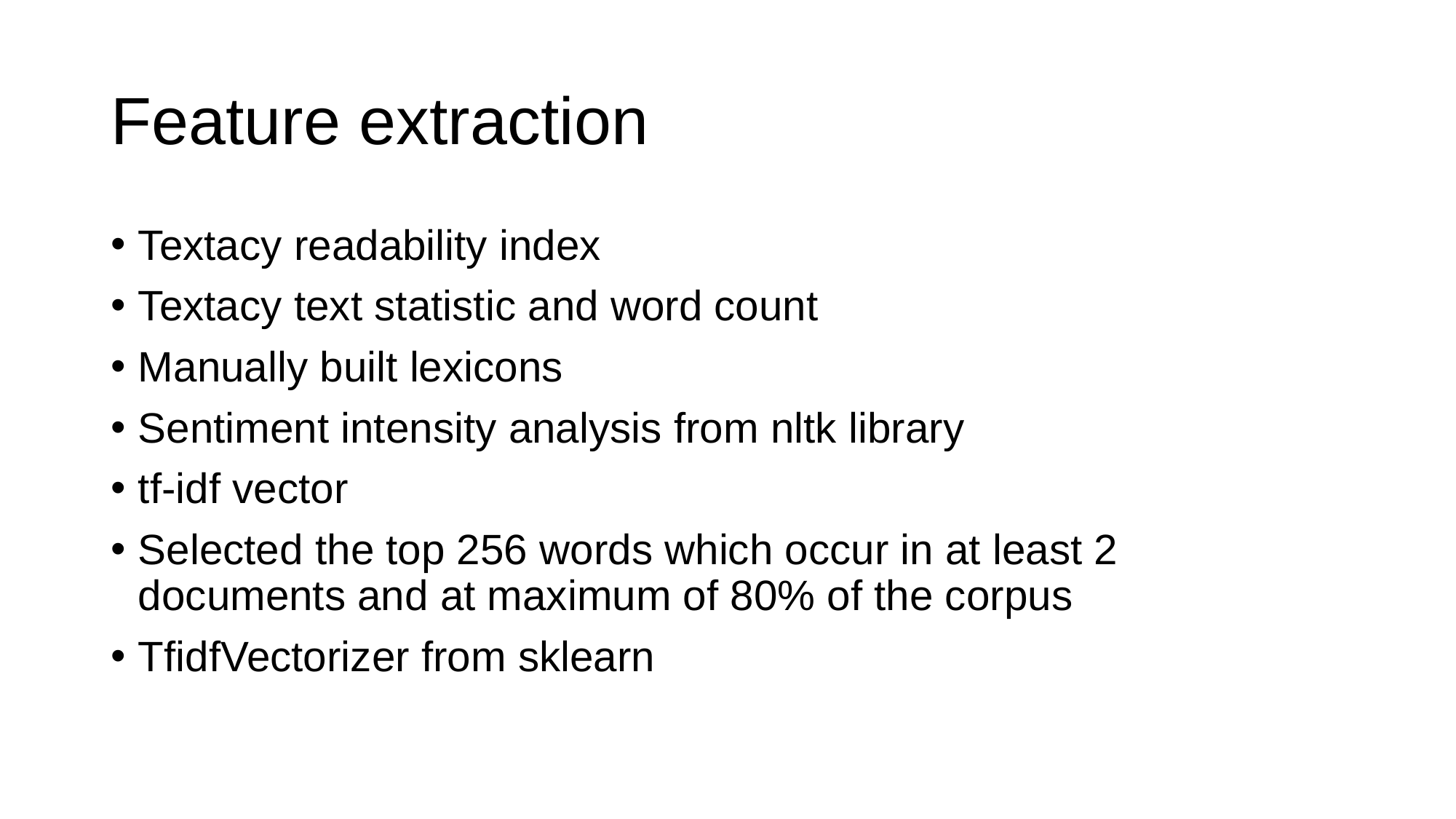

# Feature extraction
Textacy readability index
Textacy text statistic and word count
Manually built lexicons
Sentiment intensity analysis from nltk library
tf-idf vector
Selected the top 256 words which occur in at least 2 documents and at maximum of 80% of the corpus
TfidfVectorizer from sklearn